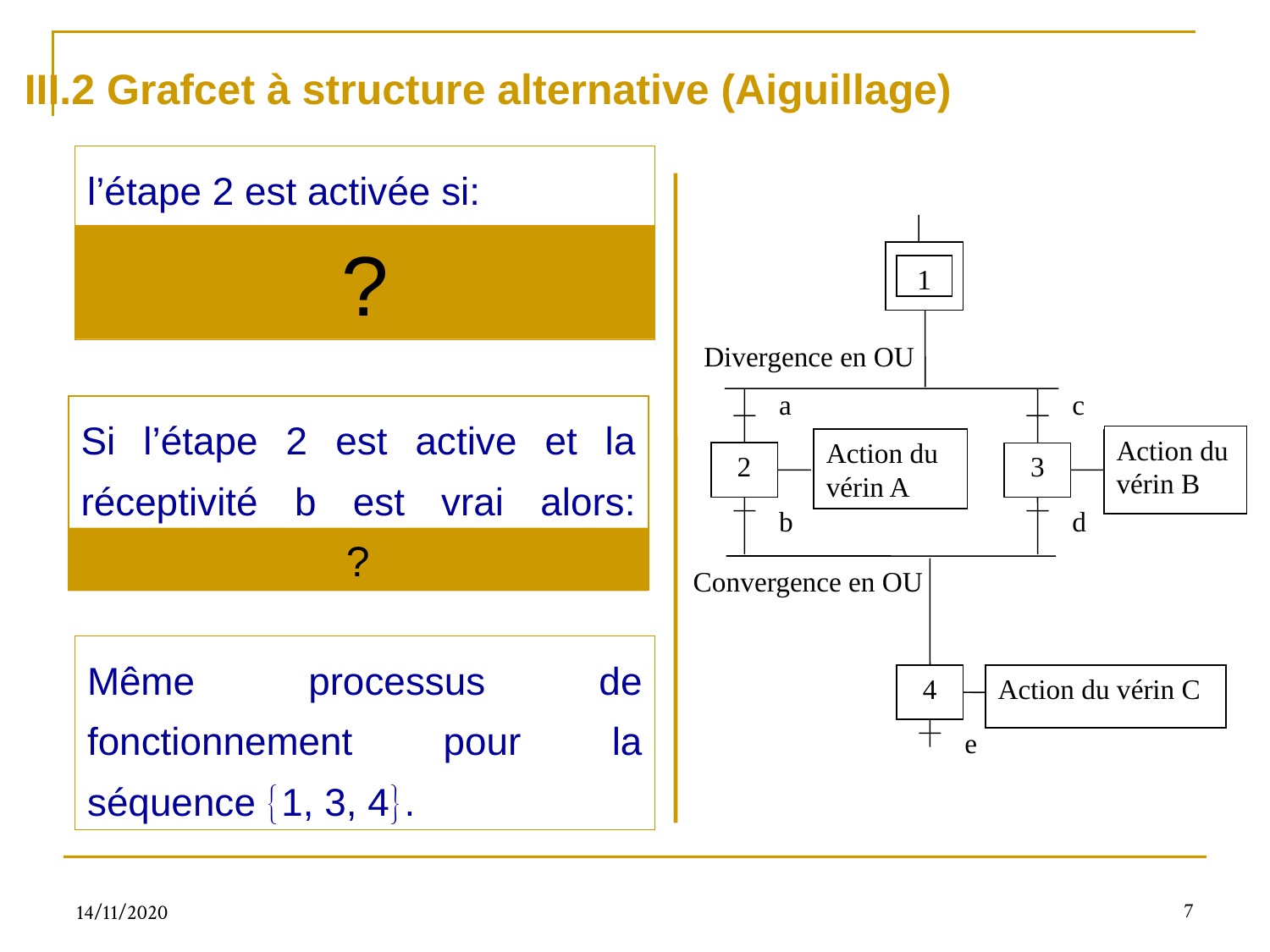

III.2 Grafcet à structure alternative (Aiguillage)
l’étape 2 est activée si:
- l’étape 1 est active
- Et la réceptivité a est vraie

1

Divergence en OU
a
c

Action du vérin B

Action du vérin A

2
3

b

d

Convergence en OU

4
Action du vérin C

e

?
Si l’étape 2 est active et la réceptivité b est vrai alors: l’étape 4 est activée
?
Même processus de fonctionnement pour la séquence {1, 3, 4}.
14/11/2020
7